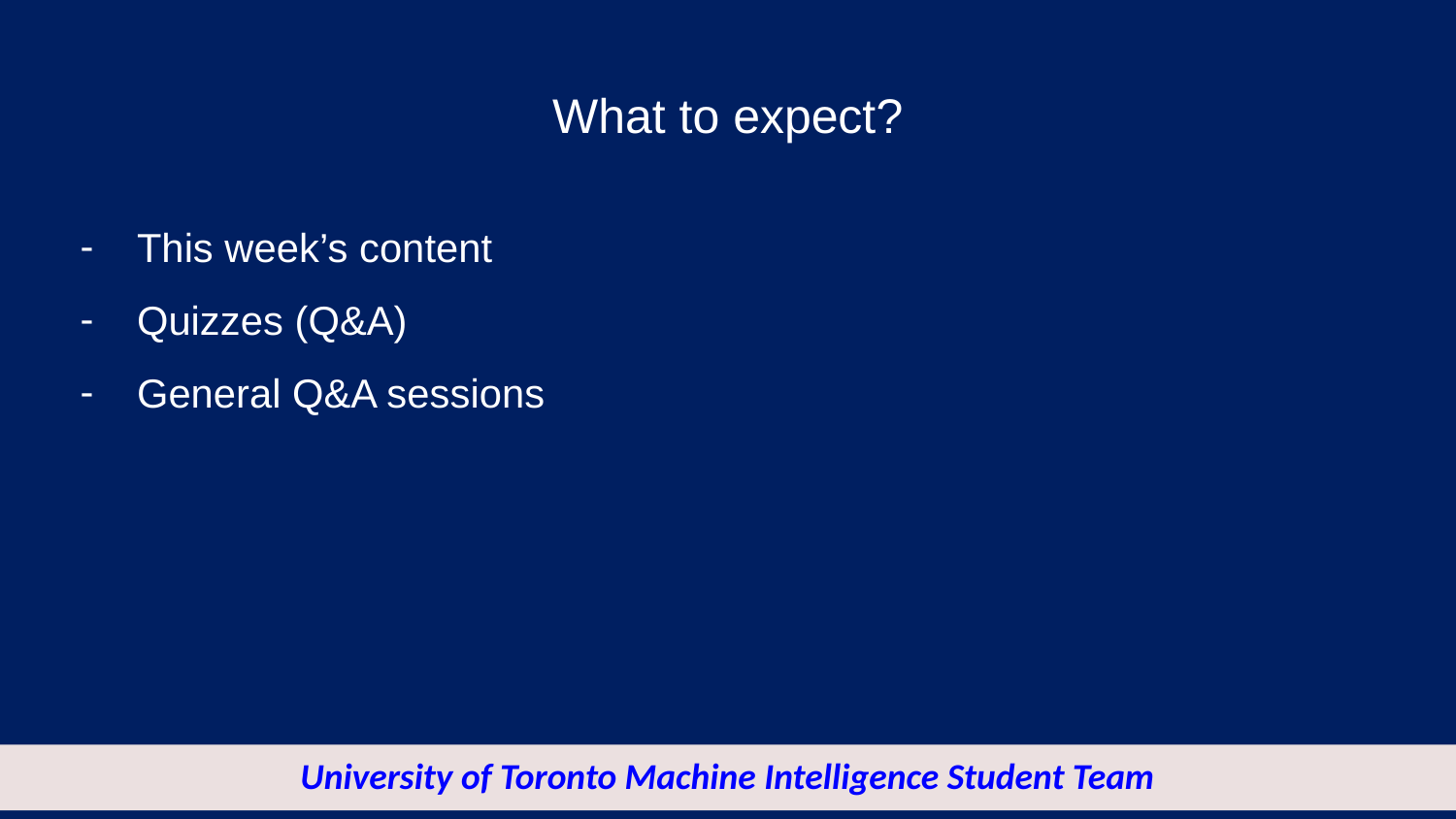

# What to expect?
This week’s content
Quizzes (Q&A)
General Q&A sessions